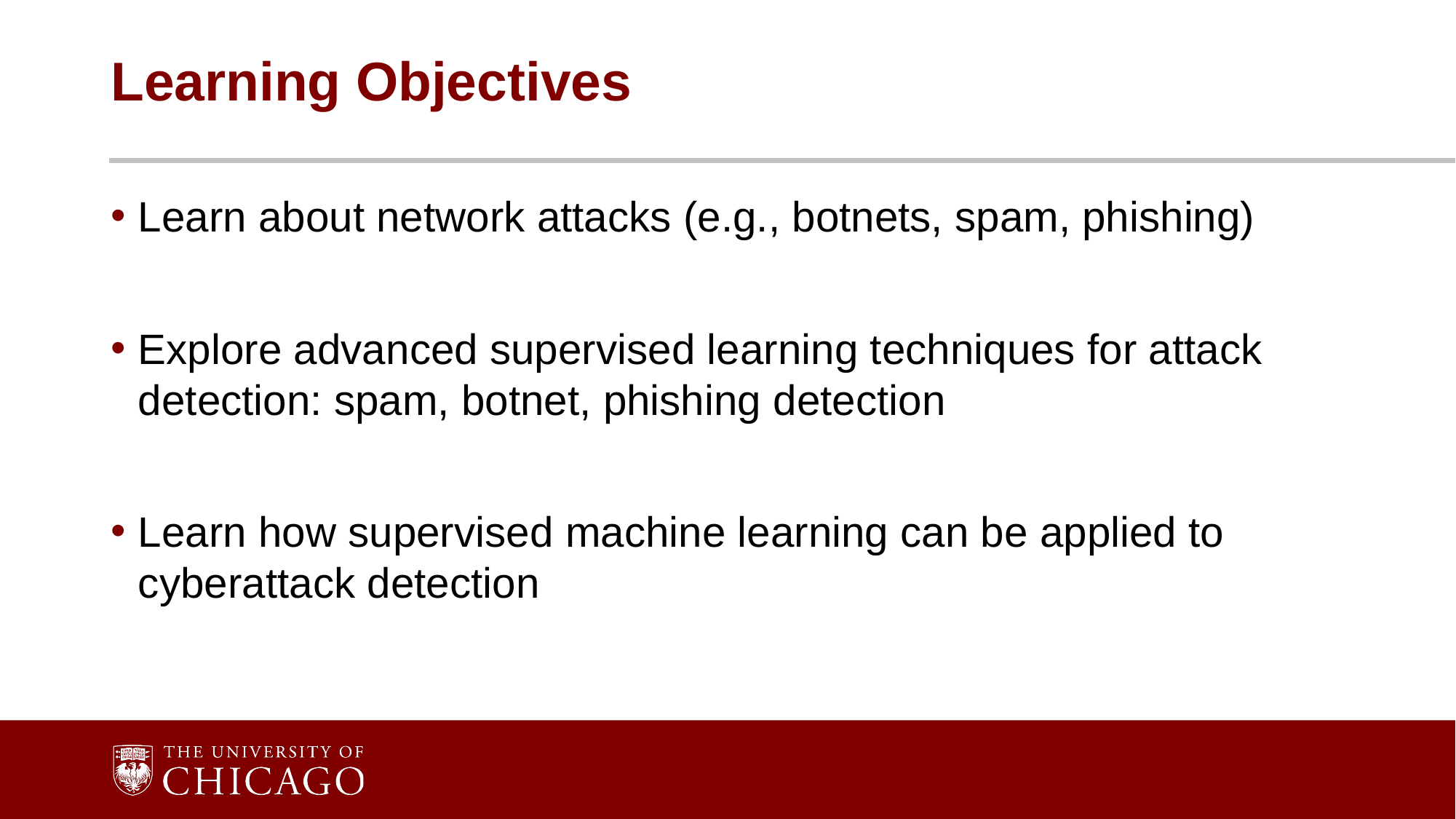

# Learning Objectives
Learn about network attacks (e.g., botnets, spam, phishing)

Explore advanced supervised learning techniques for attack detection: spam, botnet, phishing detection

Learn how supervised machine learning can be applied to cyberattack detection